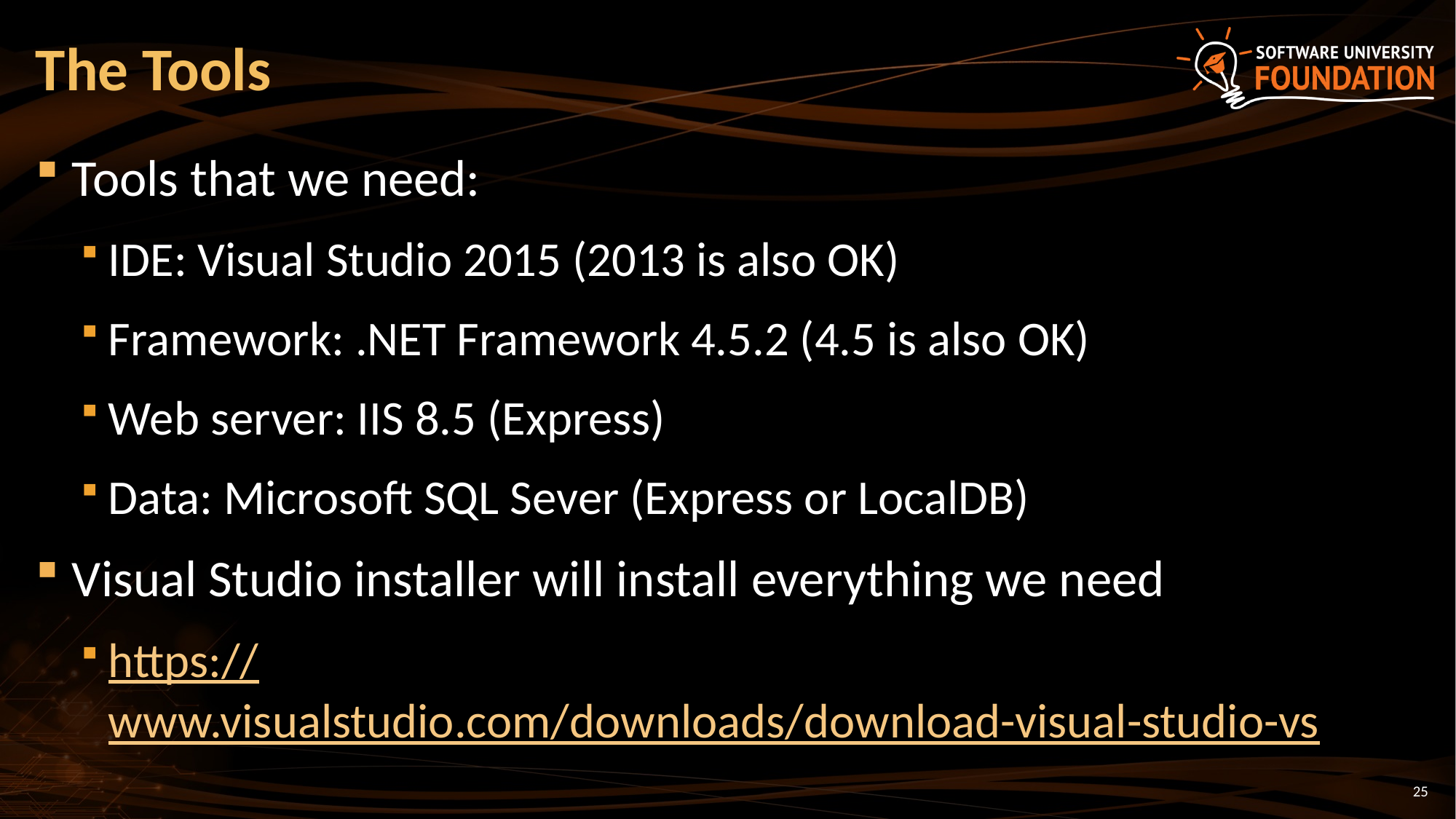

# The Tools
Tools that we need:
IDE: Visual Studio 2015 (2013 is also OK)
Framework: .NET Framework 4.5.2 (4.5 is also OK)
Web server: IIS 8.5 (Express)
Data: Microsoft SQL Sever (Express or LocalDB)
Visual Studio installer will install everything we need
https://www.visualstudio.com/downloads/download-visual-studio-vs
25